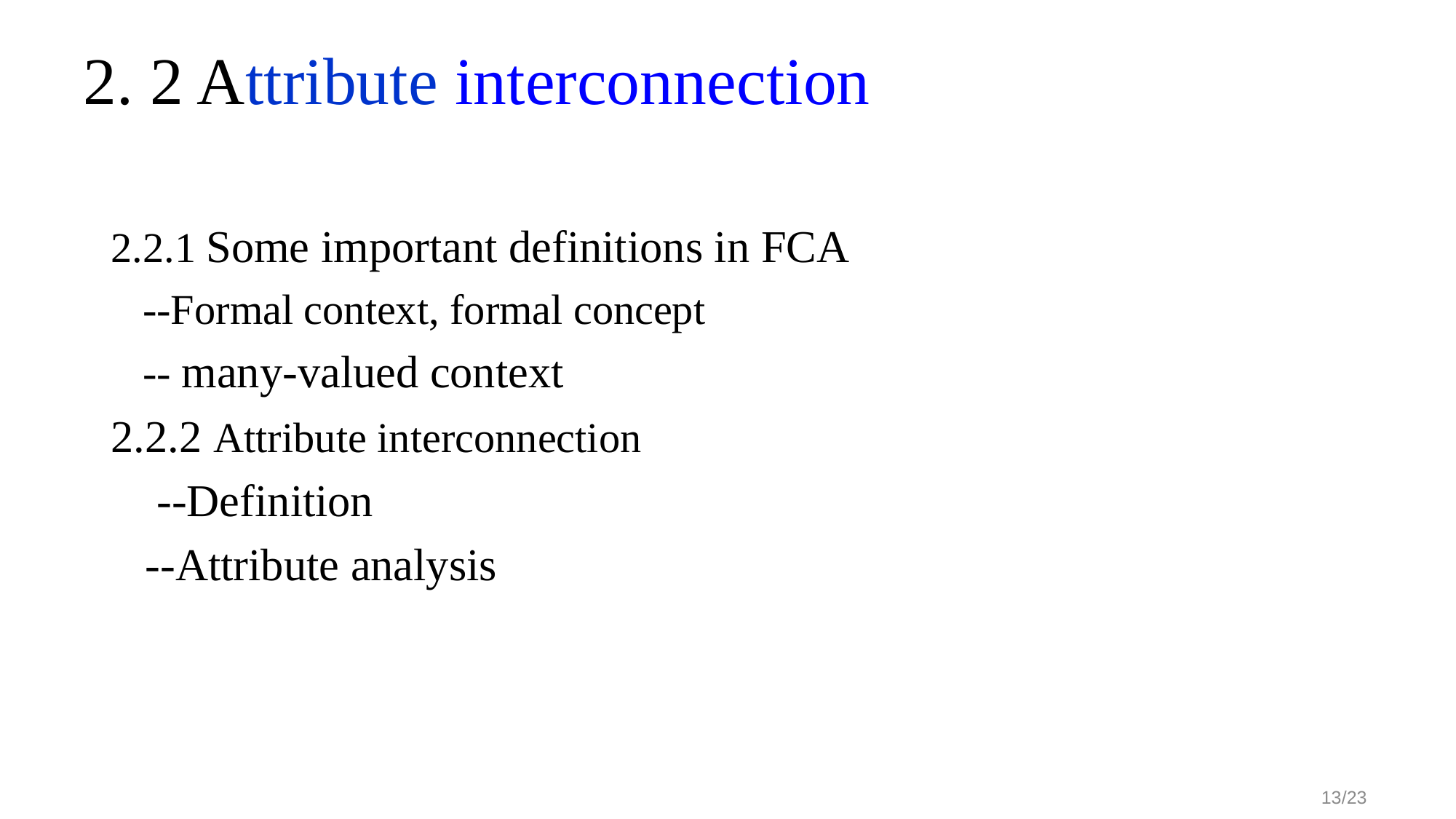

# 2. 2 Attribute interconnection
2.2.1 Some important definitions in FCA
   --Formal context, formal concept
   -- many-valued context
2.2.2 Attribute interconnection
    --Definition
   --Attribute analysis
13/23